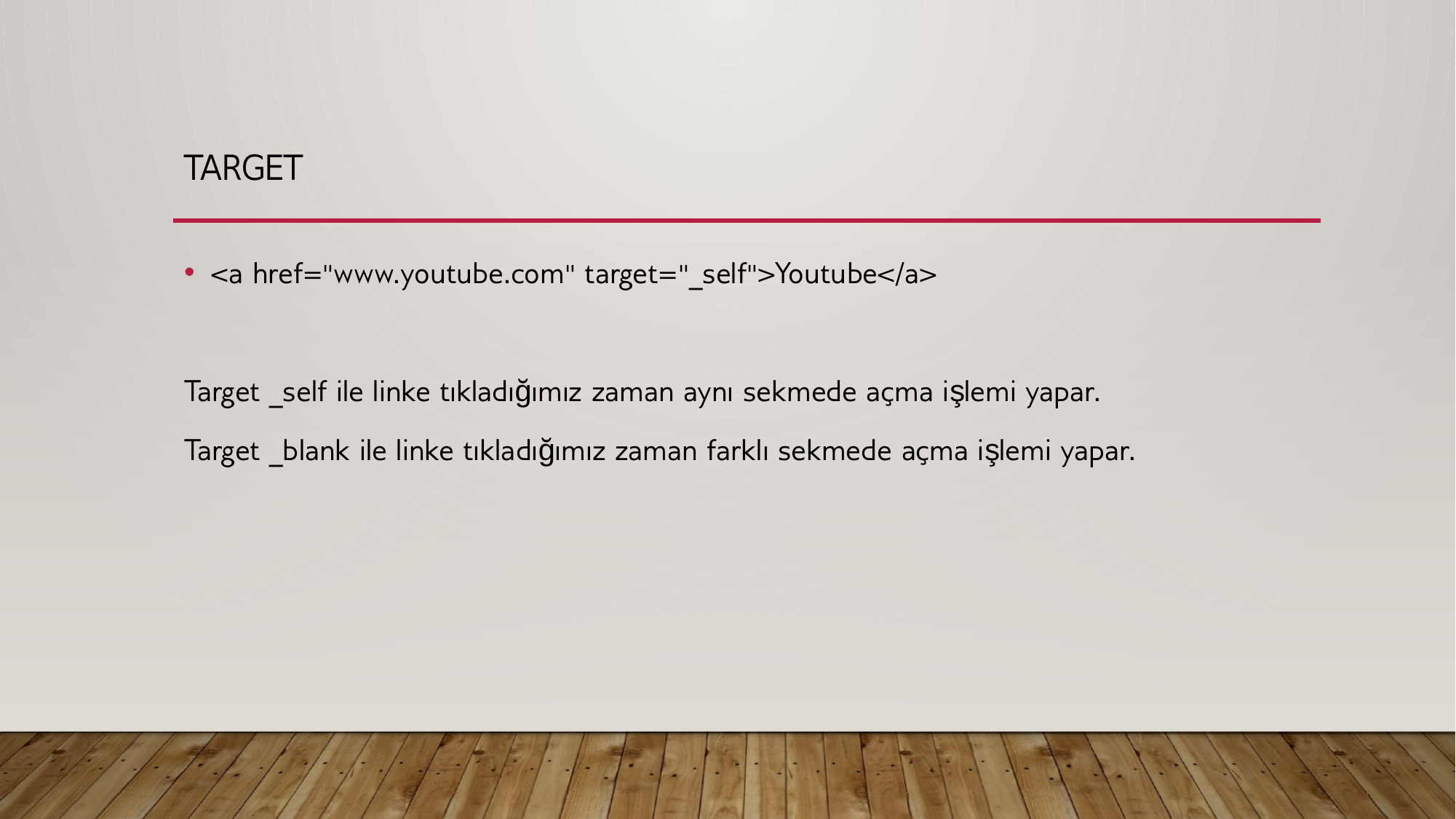

TARGET
<a href="www.youtube.com" target="_self">Youtube</a>

Target _self ile linke tıkladığımız zaman aynı sekmede açma işlemi yapar.
Target _blank ile linke tıkladığımız zaman farklı sekmede açma işlemi yapar.